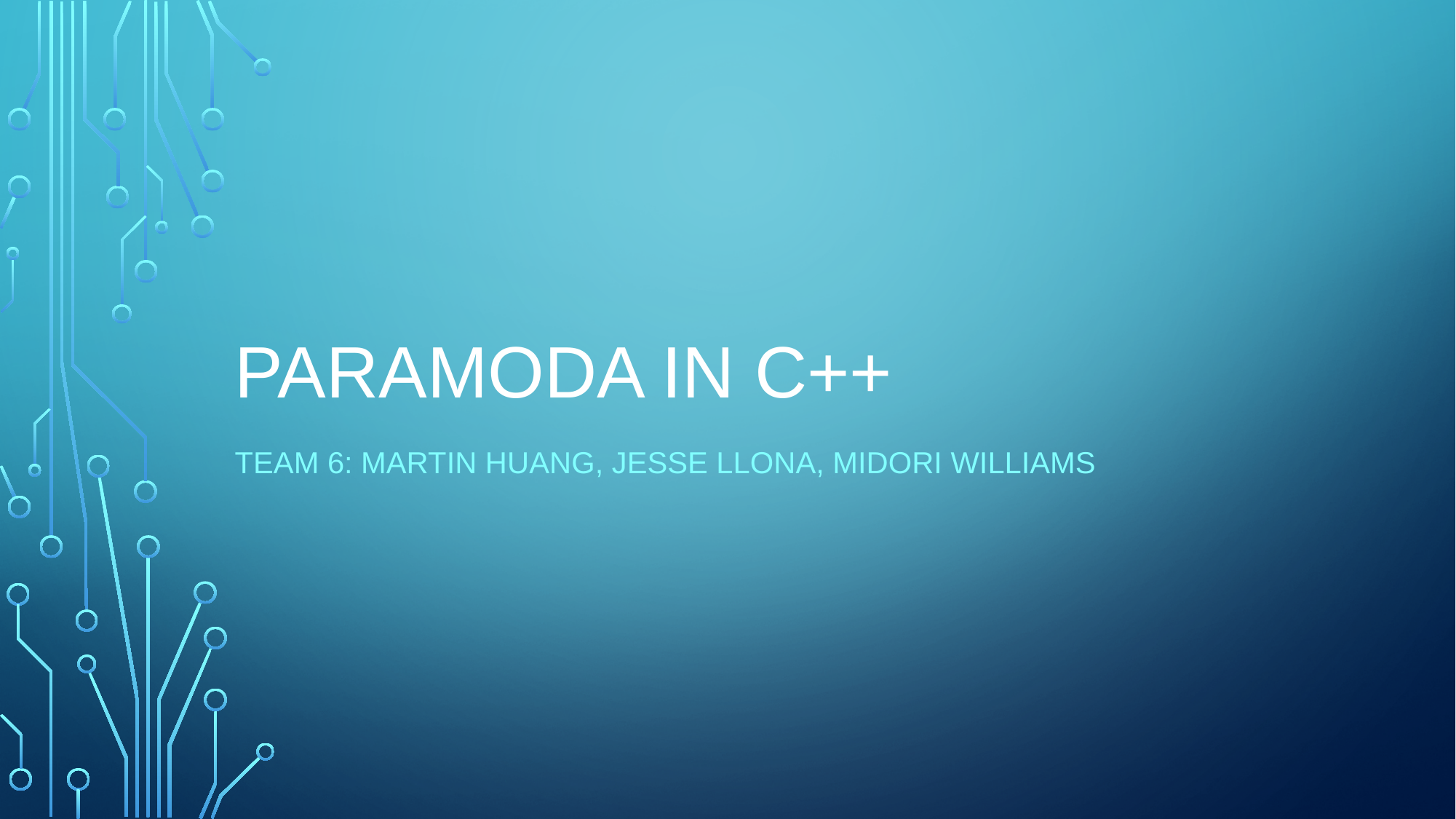

# Paramoda in c++
Team 6: Martin huang, jesse llona, midori williams